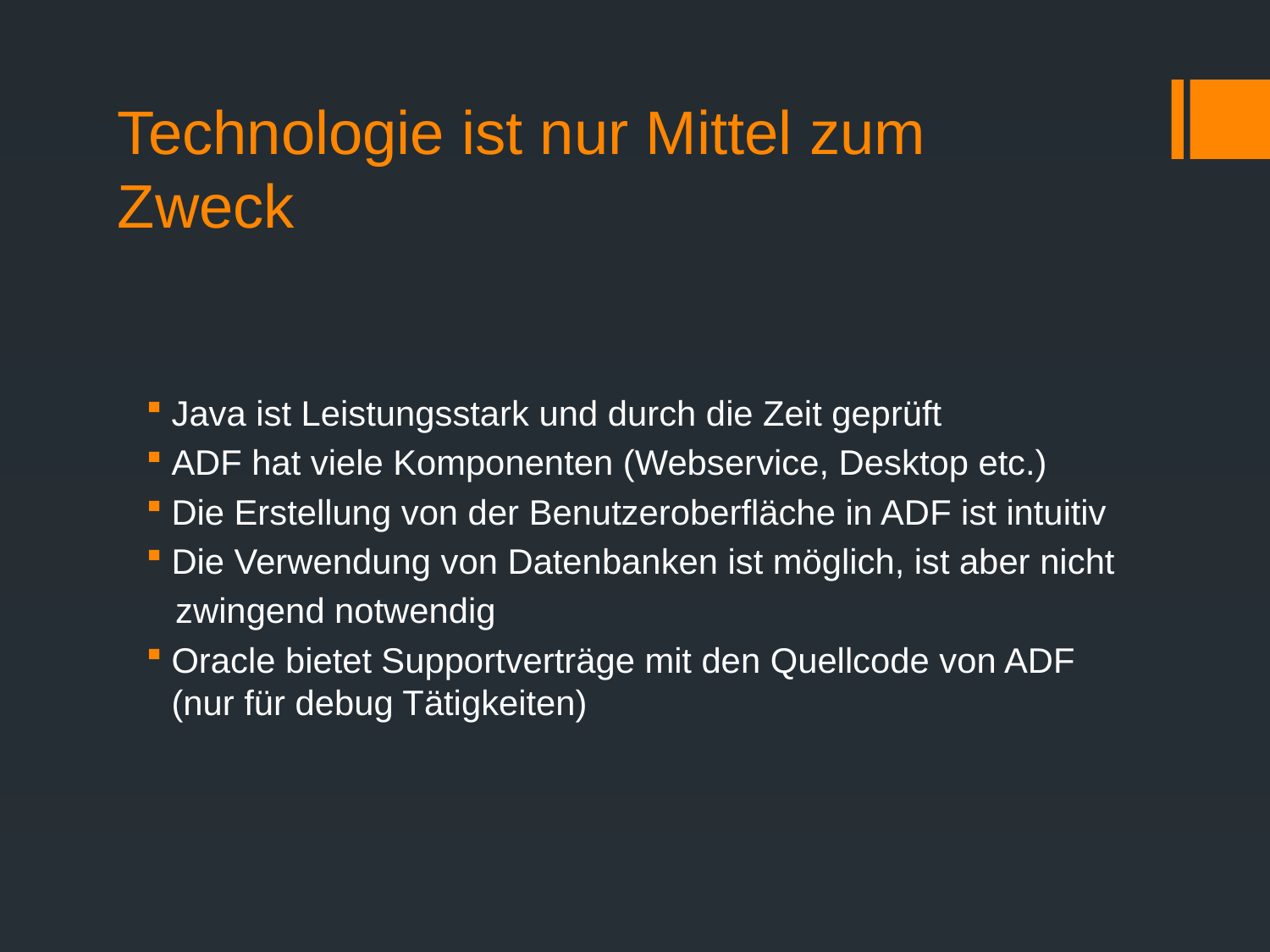

# Technologie ist nur Mittel zum Zweck
Java ist Leistungsstark und durch die Zeit geprüft
ADF hat viele Komponenten (Webservice, Desktop etc.)
Die Erstellung von der Benutzeroberfläche in ADF ist intuitiv
Die Verwendung von Datenbanken ist möglich, ist aber nicht
   zwingend notwendig
Oracle bietet Supportverträge mit den Quellcode von ADF (nur für debug Tätigkeiten)